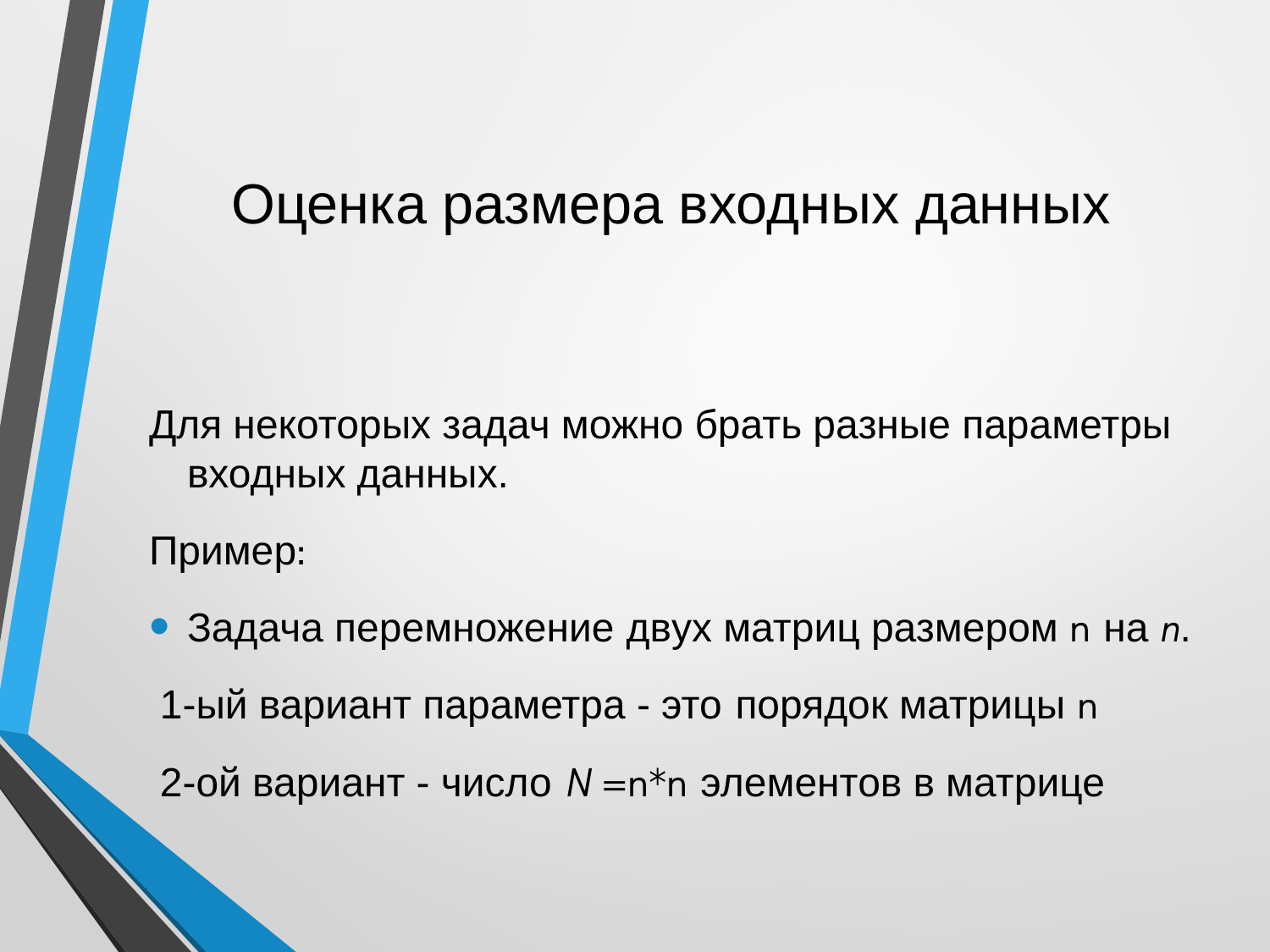

# Оценка размера входных данных
Для некоторых задач можно брать разные параметры входных данных.
Пример:
Задача перемножение двух матриц размером n на n.
1-ый вариант параметра - это порядок матрицы n
2-ой вариант - число N =n*n элементов в матрице